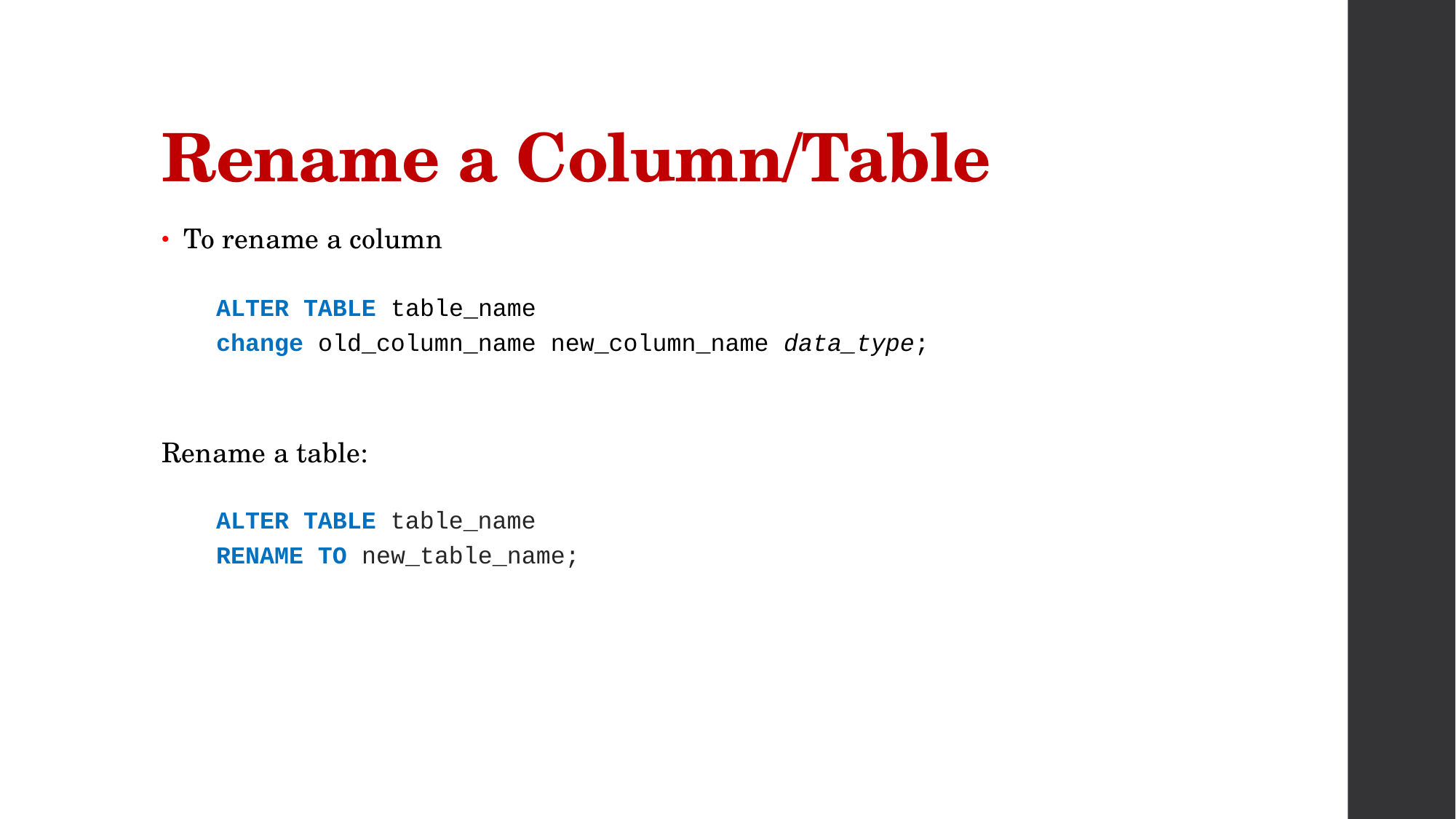

# Rename a Column/Table
To rename a column
ALTER TABLE table_name
change old_column_name new_column_name data_type;

Rename a table:
ALTER TABLE table_name
RENAME TO new_table_name;